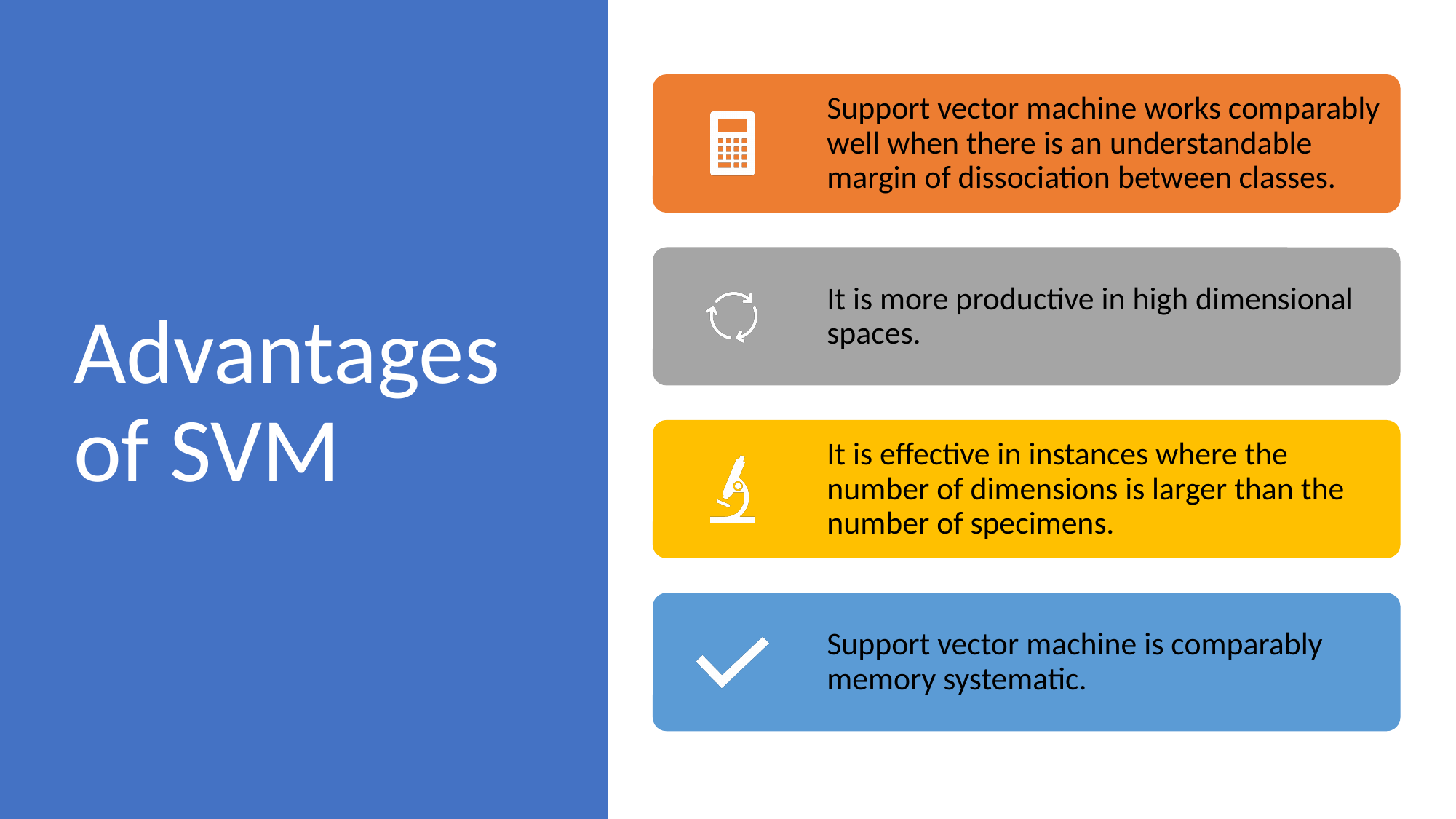

# Advantages of SVM
Support vector machine works comparably well when there is an understandable margin of dissociation between classes.
It is more productive in high dimensional spaces.
It is effective in instances where the number of dimensions is larger than the number of specimens.
Support vector machine is comparably memory systematic.